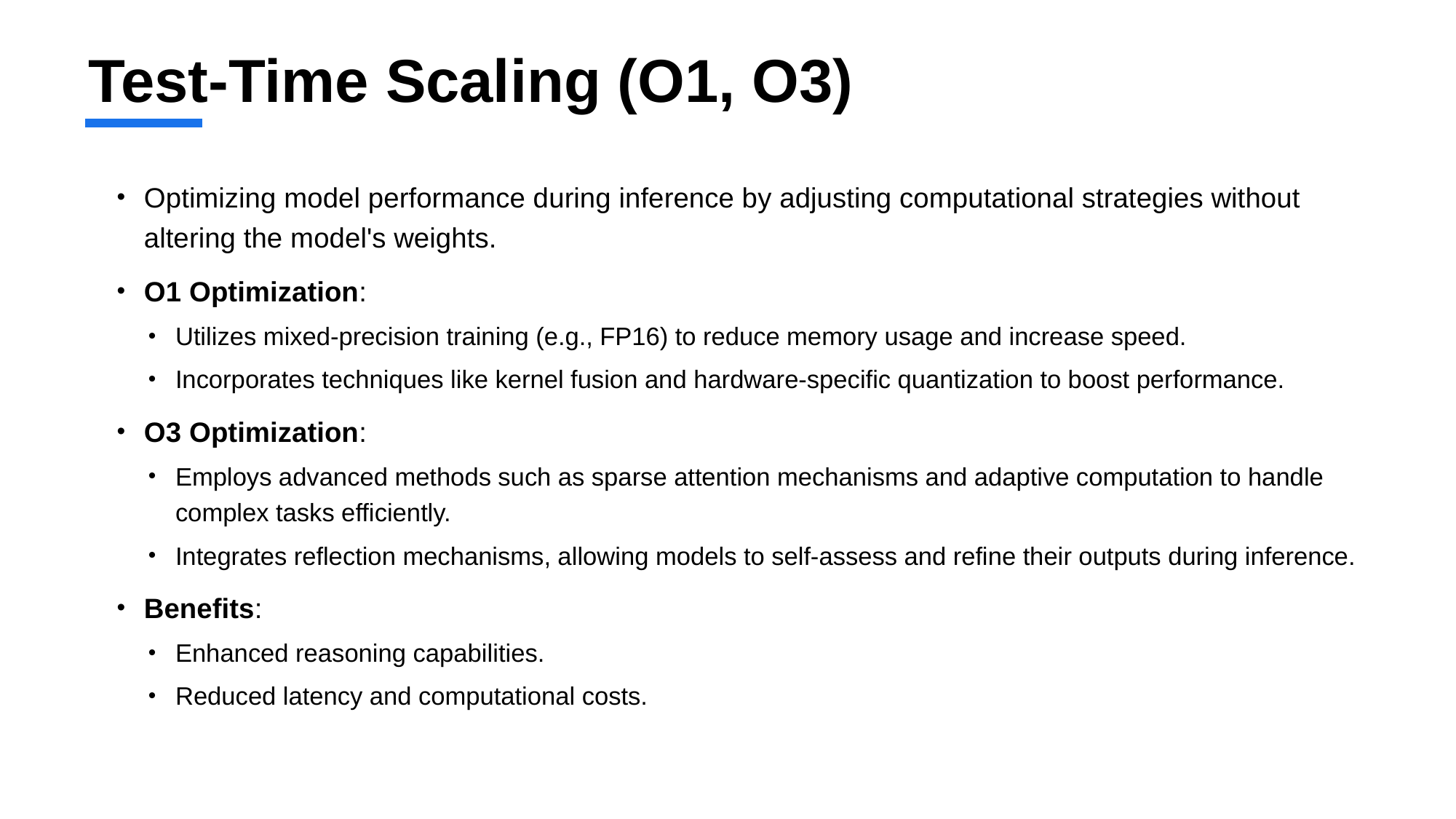

# Test-Time Scaling (O1, O3)
Optimizing model performance during inference by adjusting computational strategies without altering the model's weights.
O1 Optimization:
Utilizes mixed-precision training (e.g., FP16) to reduce memory usage and increase speed.​
Incorporates techniques like kernel fusion and hardware-specific quantization to boost performance.​
O3 Optimization:
Employs advanced methods such as sparse attention mechanisms and adaptive computation to handle complex tasks efficiently.​
Integrates reflection mechanisms, allowing models to self-assess and refine their outputs during inference.​
Benefits:
Enhanced reasoning capabilities.​
Reduced latency and computational costs.